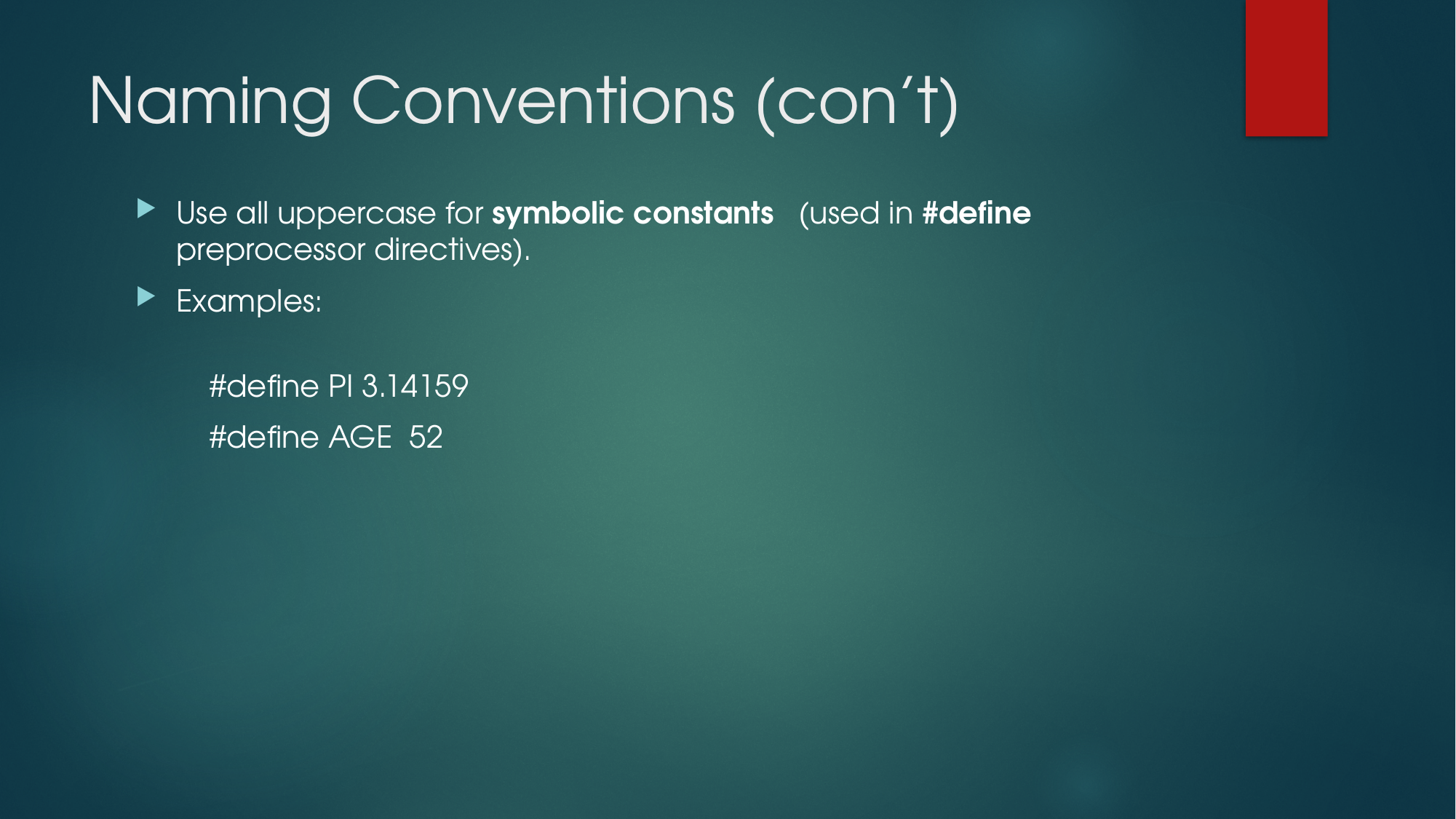

# Naming Conventions (con’t)
Use all uppercase for symbolic constants   (used in #define preprocessor directives).
Examples:

    #define PI 3.14159
    #define AGE  52